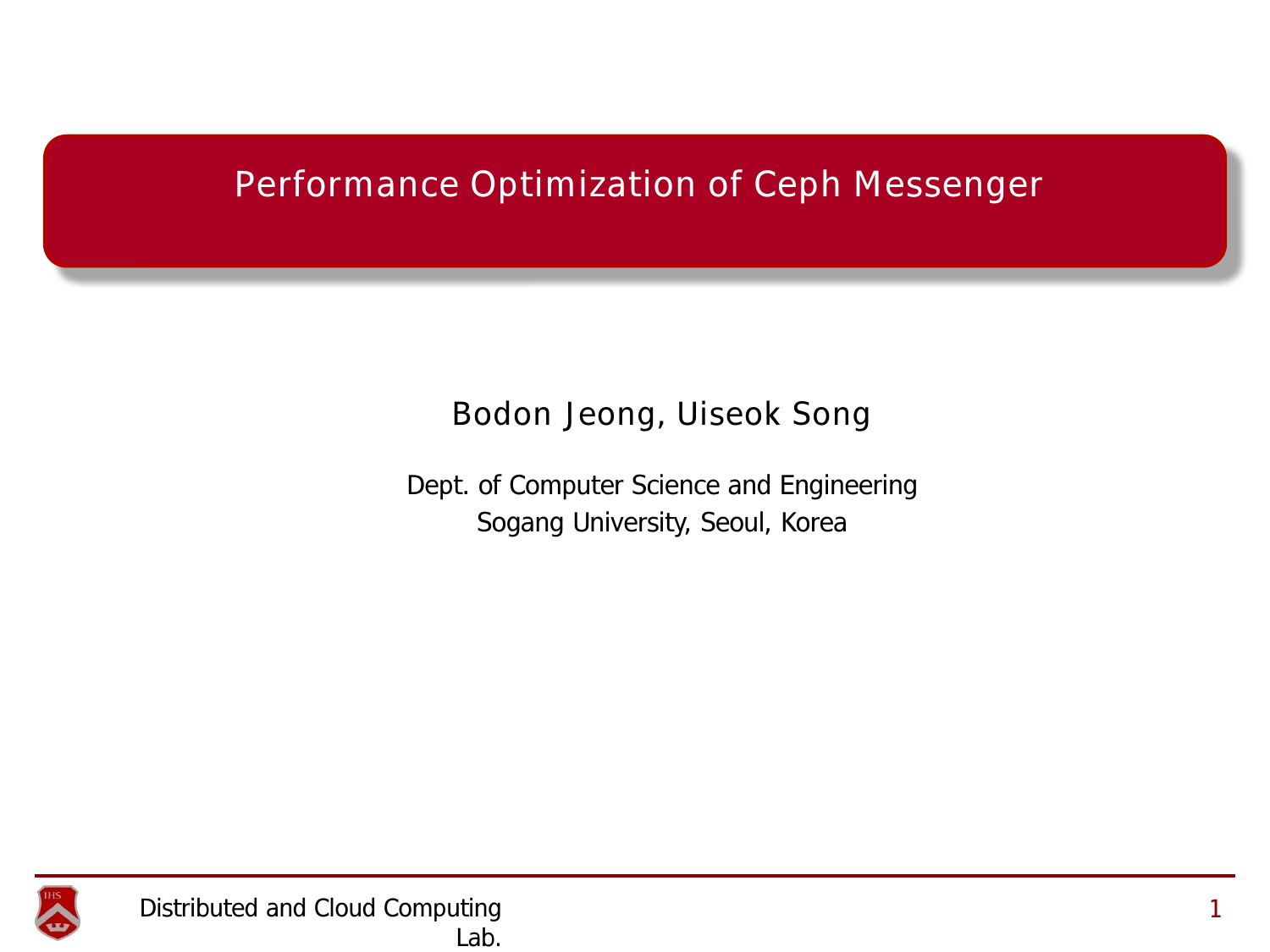

Performance Optimization of Ceph Messenger

Bodon Jeong, Uiseok Song
Dept. of Computer Science and Engineering
Sogang University, Seoul, Korea
1